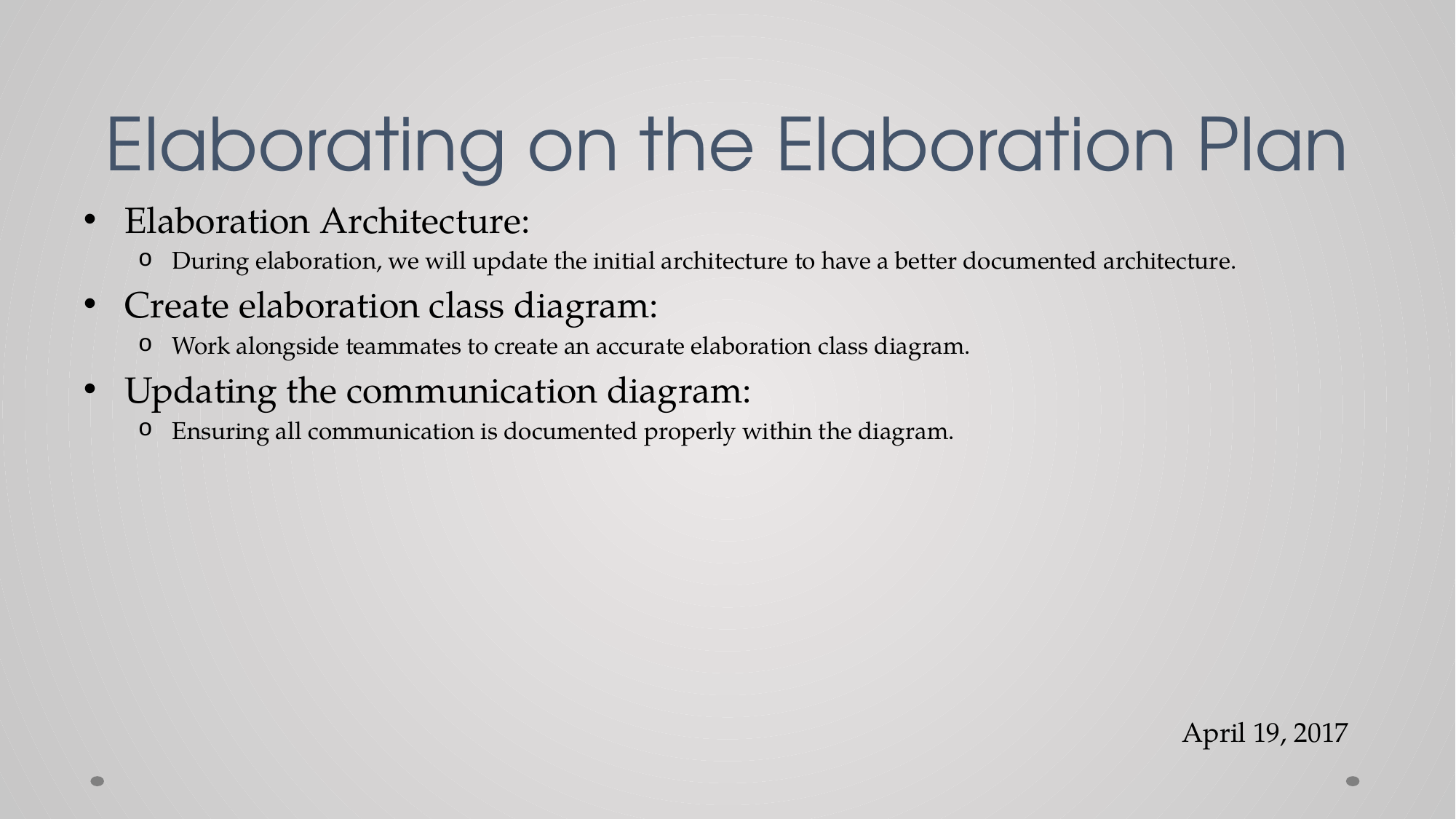

# Elaborating on the Elaboration Plan
Elaboration Architecture:
During elaboration, we will update the initial architecture to have a better documented architecture.
Create elaboration class diagram:
Work alongside teammates to create an accurate elaboration class diagram.
Updating the communication diagram:
Ensuring all communication is documented properly within the diagram.

April 19, 2017